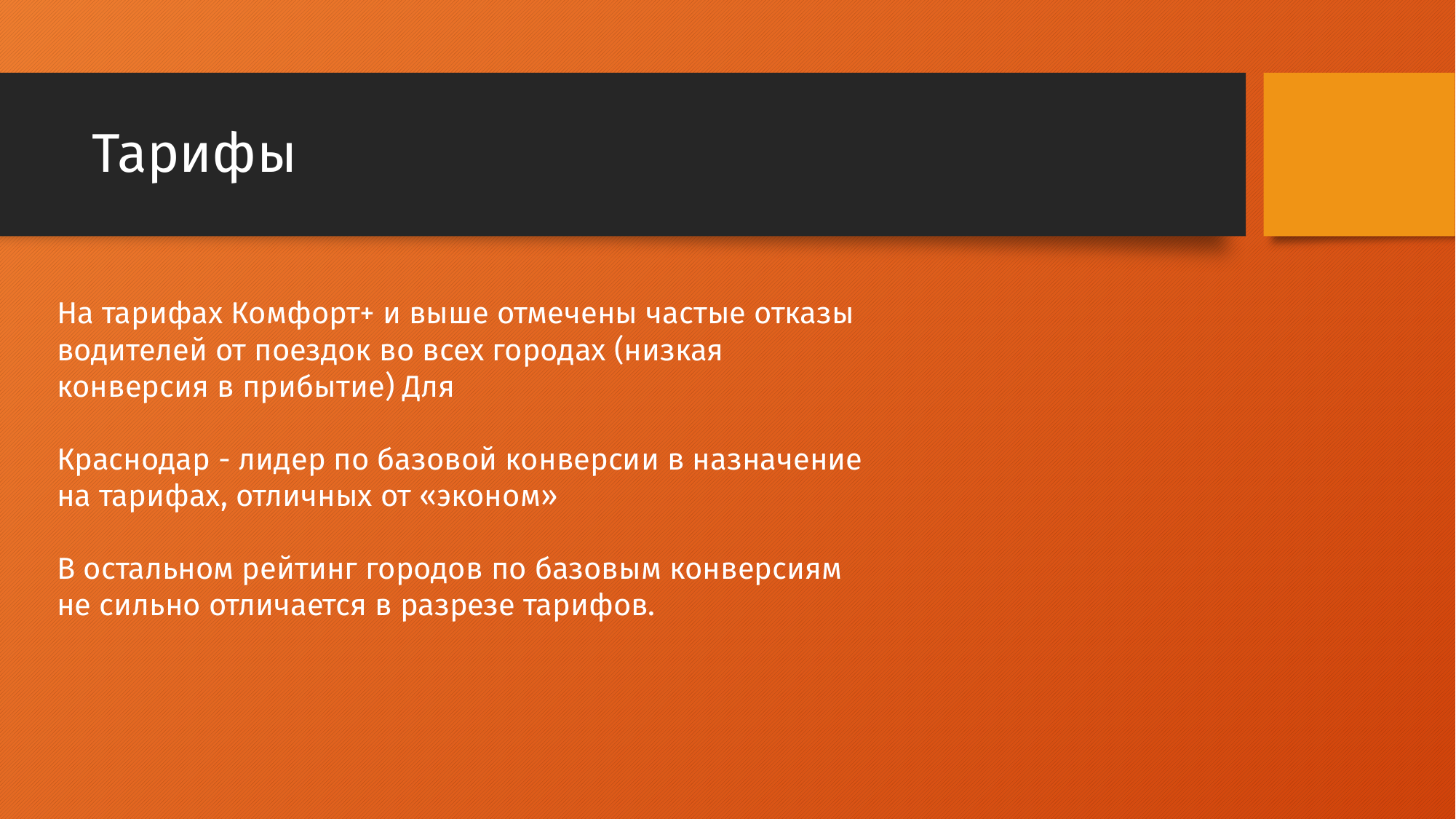

# Тарифы
На тарифах Комфорт+ и выше отмечены частые отказы водителей от поездок во всех городах (низкая конверсия в прибытие) Для

Краснодар - лидер по базовой конверсии в назначение на тарифах, отличных от «эконом»

В остальном рейтинг городов по базовым конверсиям не сильно отличается в разрезе тарифов.